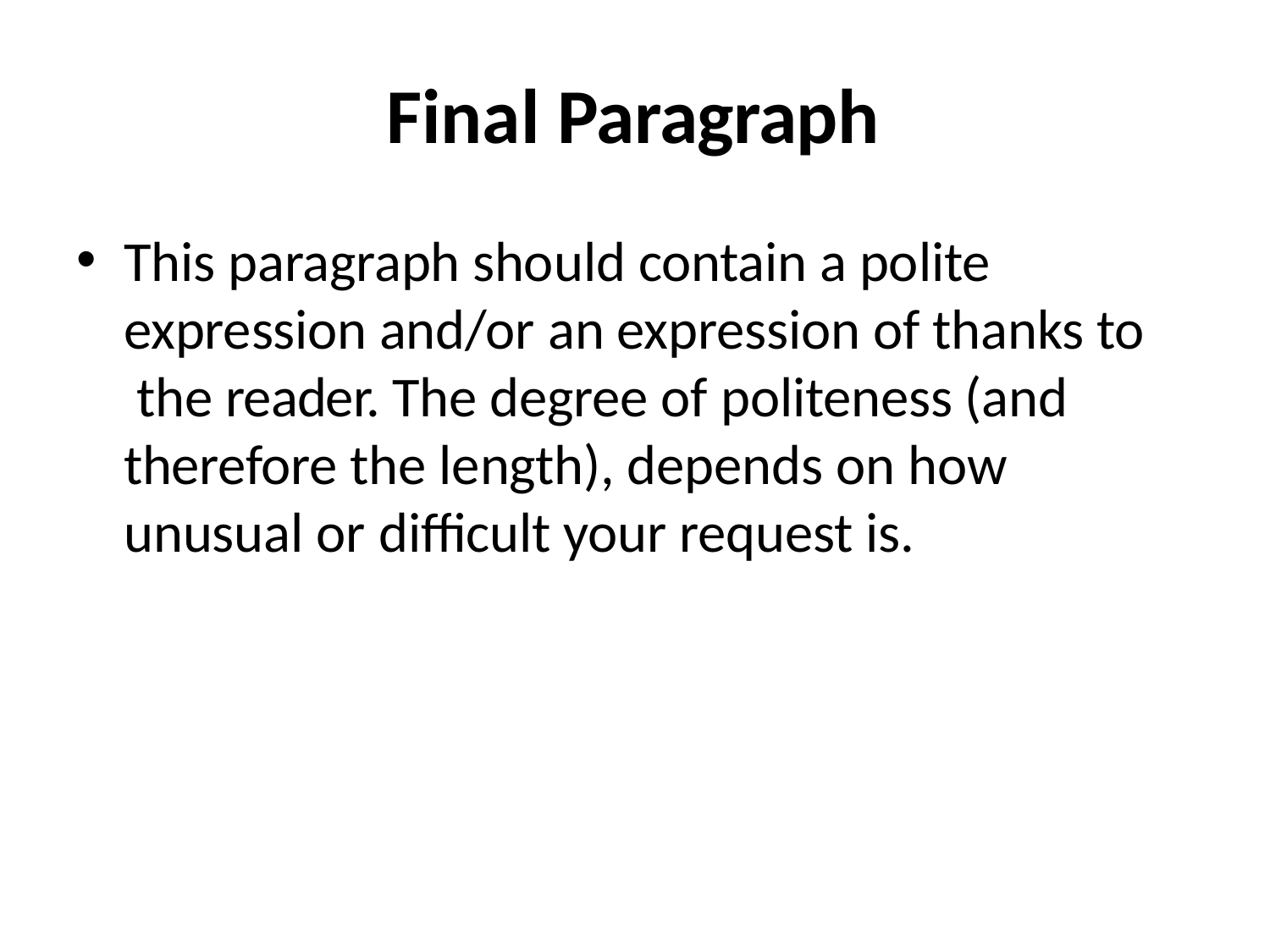

# Final Paragraph
This paragraph should contain a polite  expression and/or an expression of thanks to  the reader. The degree of politeness (and  therefore the length), depends on how  unusual or difficult your request is.